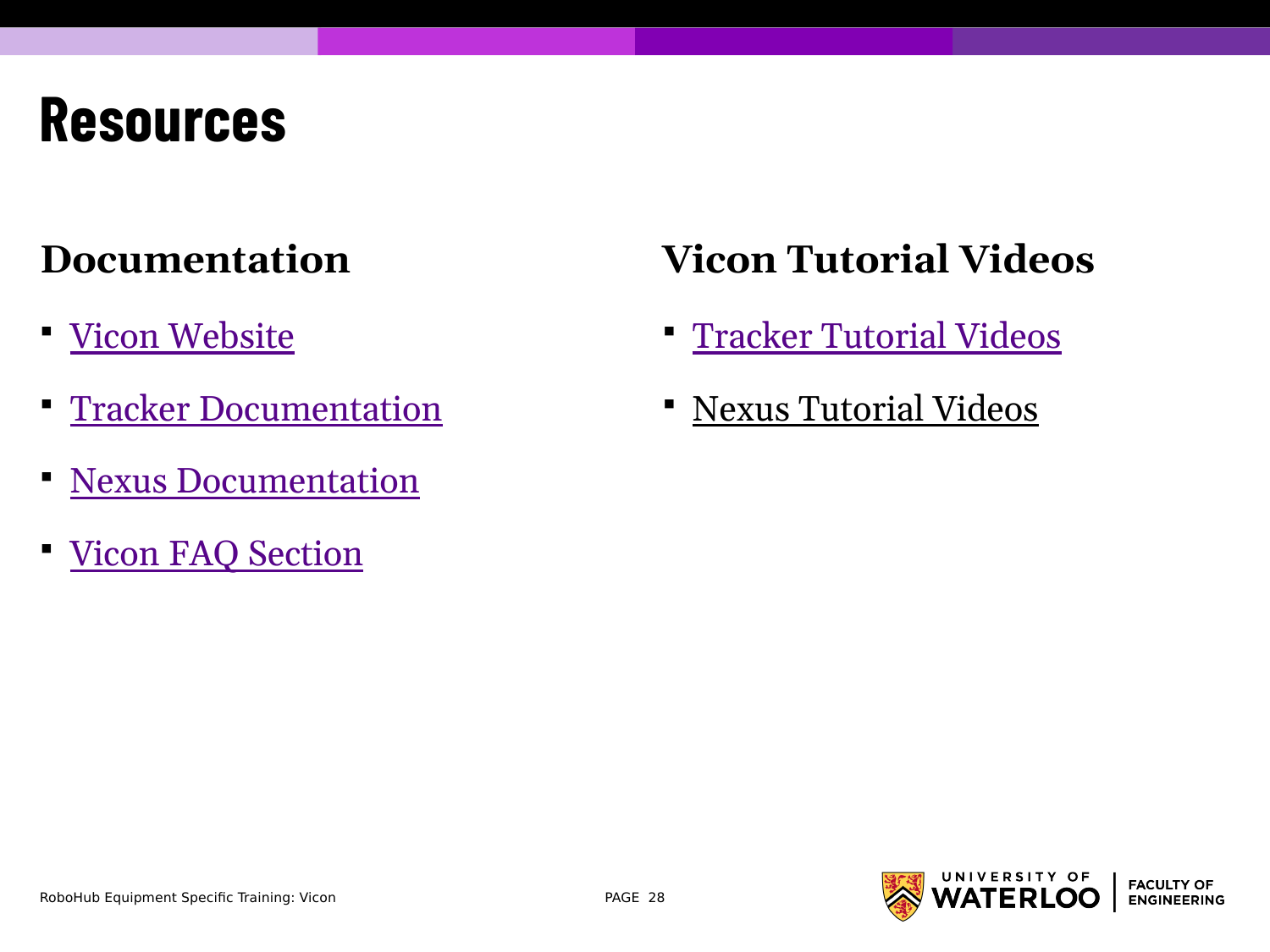

# Resources
Documentation
Vicon Tutorial Videos
Vicon Website
Tracker Documentation
Nexus Documentation
Vicon FAQ Section
Tracker Tutorial Videos
Nexus Tutorial Videos

RoboHub Equipment Specific Training: Vicon
PAGE  28